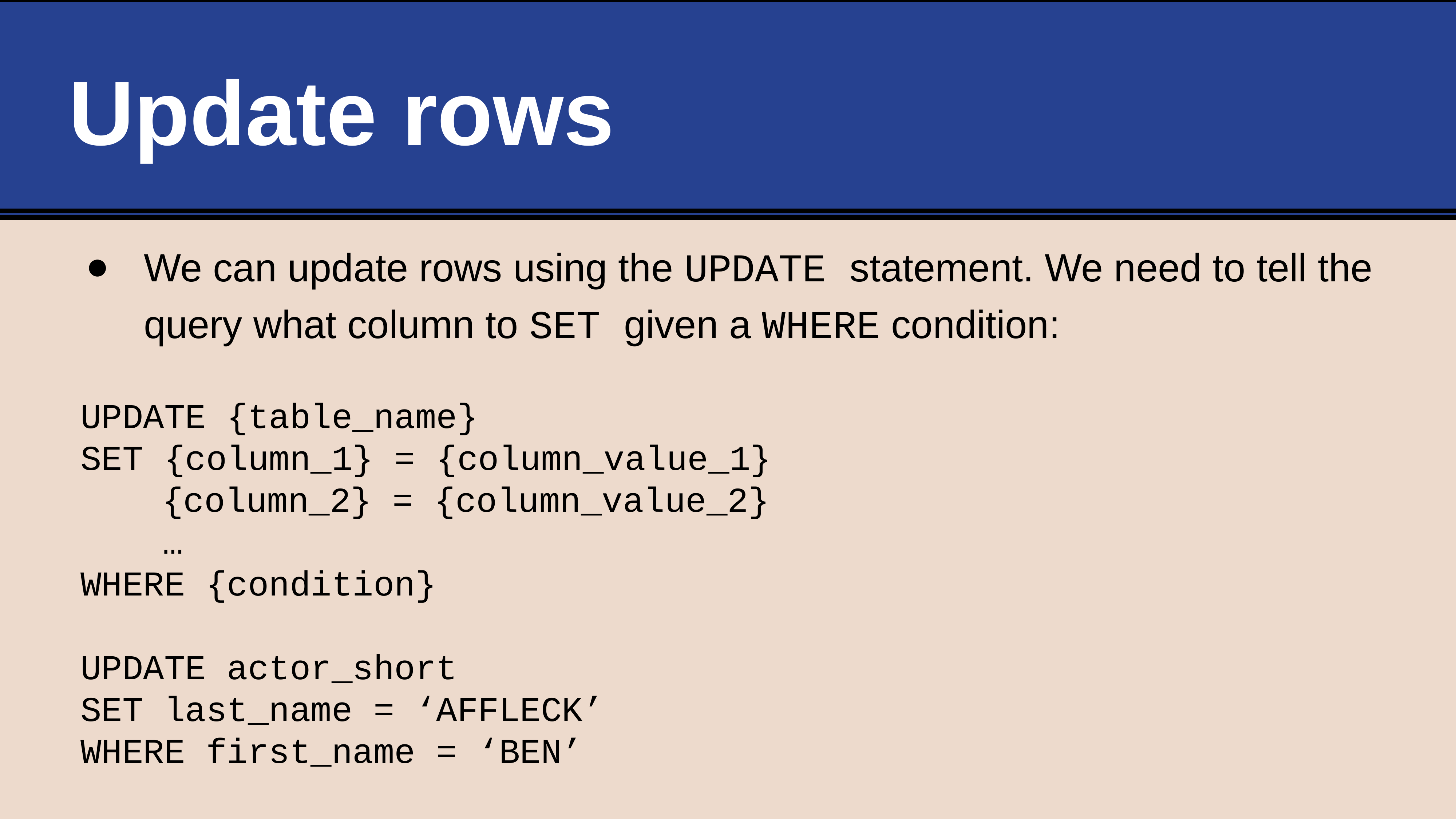

# Update rows

We can update rows using the UPDATE statement. We need to tell the query what column to SET given a WHERE condition:

UPDATE {table_name}
SET {column_1} = {column_value_1}
{column_2} = {column_value_2}
…
WHERE {condition}

UPDATE actor_short
SET last_name = ‘AFFLECK’
WHERE first_name = ‘BEN’